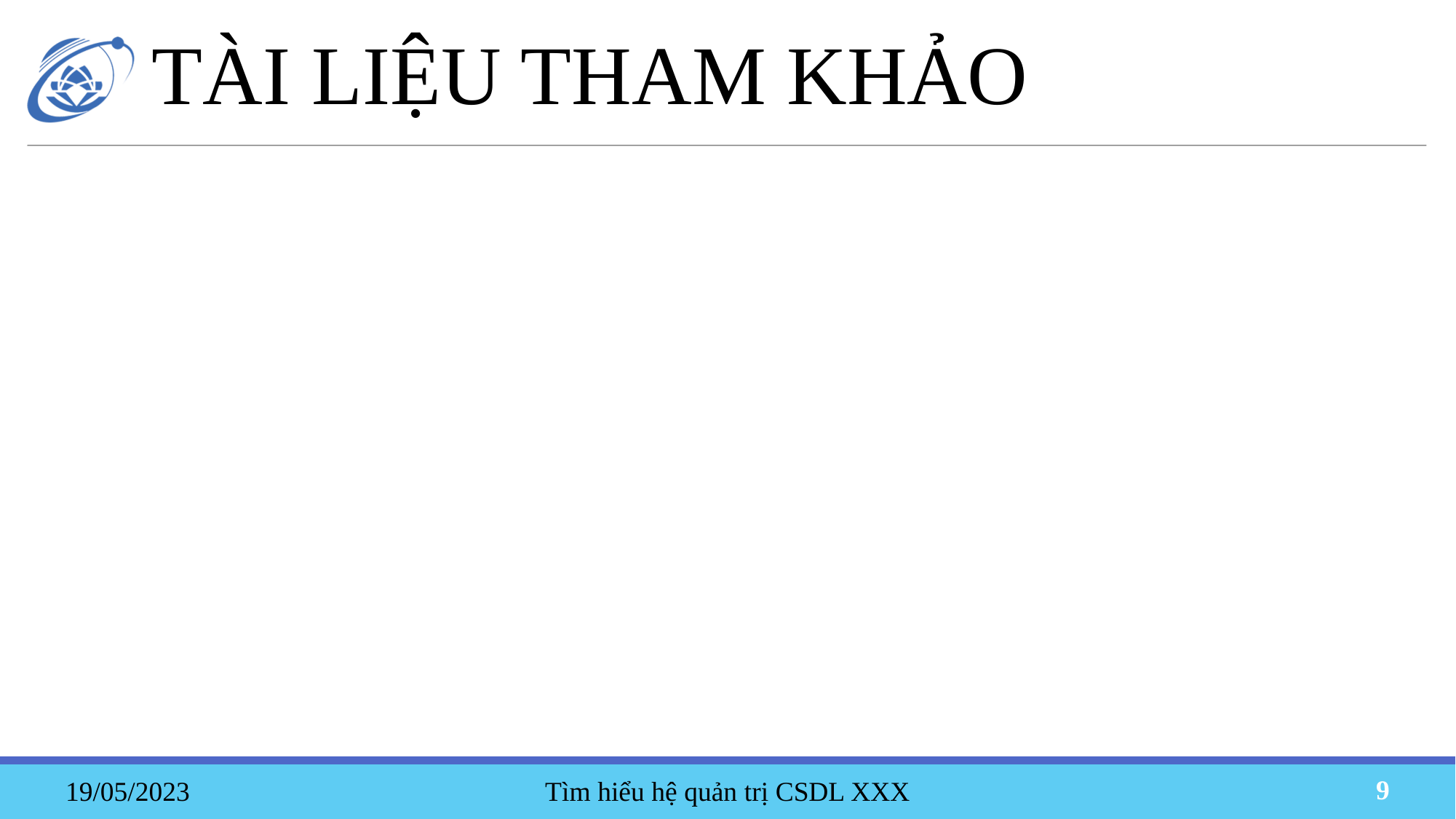

TÀI LIỆU THAM KHẢO
Tìm hiểu hệ quản trị CSDL XXX
19/05/2023
9